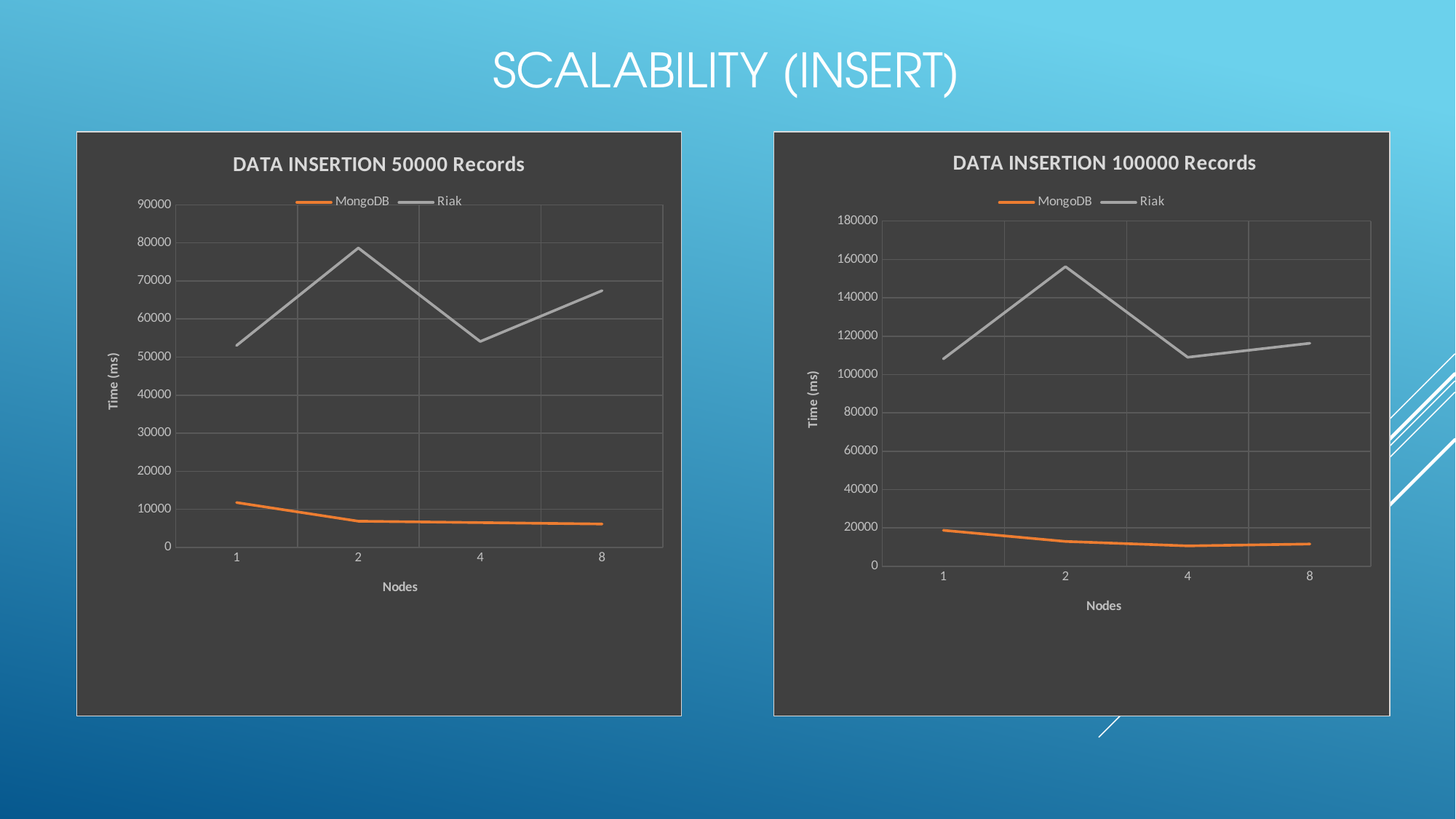

# Scalability (Insert)

### Chart: DATA INSERTION 50000 Records

| Category | MongoDB | Riak |
|---|---|---|
| 1 | 11787.0 | 53029.0 |
| 2 | 6880.0 | 78655.0 |
| 4 | 6511.0 | 54083.0 |
| 8 | 6145.0 | 67447.0 |

### Chart: DATA INSERTION 100000 Records

| Category | MongoDB | Riak |
|---|---|---|
| 1 | 18811.0 | 108152.0 |
| 2 | 12981.0 | 156264.0 |
| 4 | 10691.0 | 109010.0 |
| 8 | 11635.0 | 116300.0 |